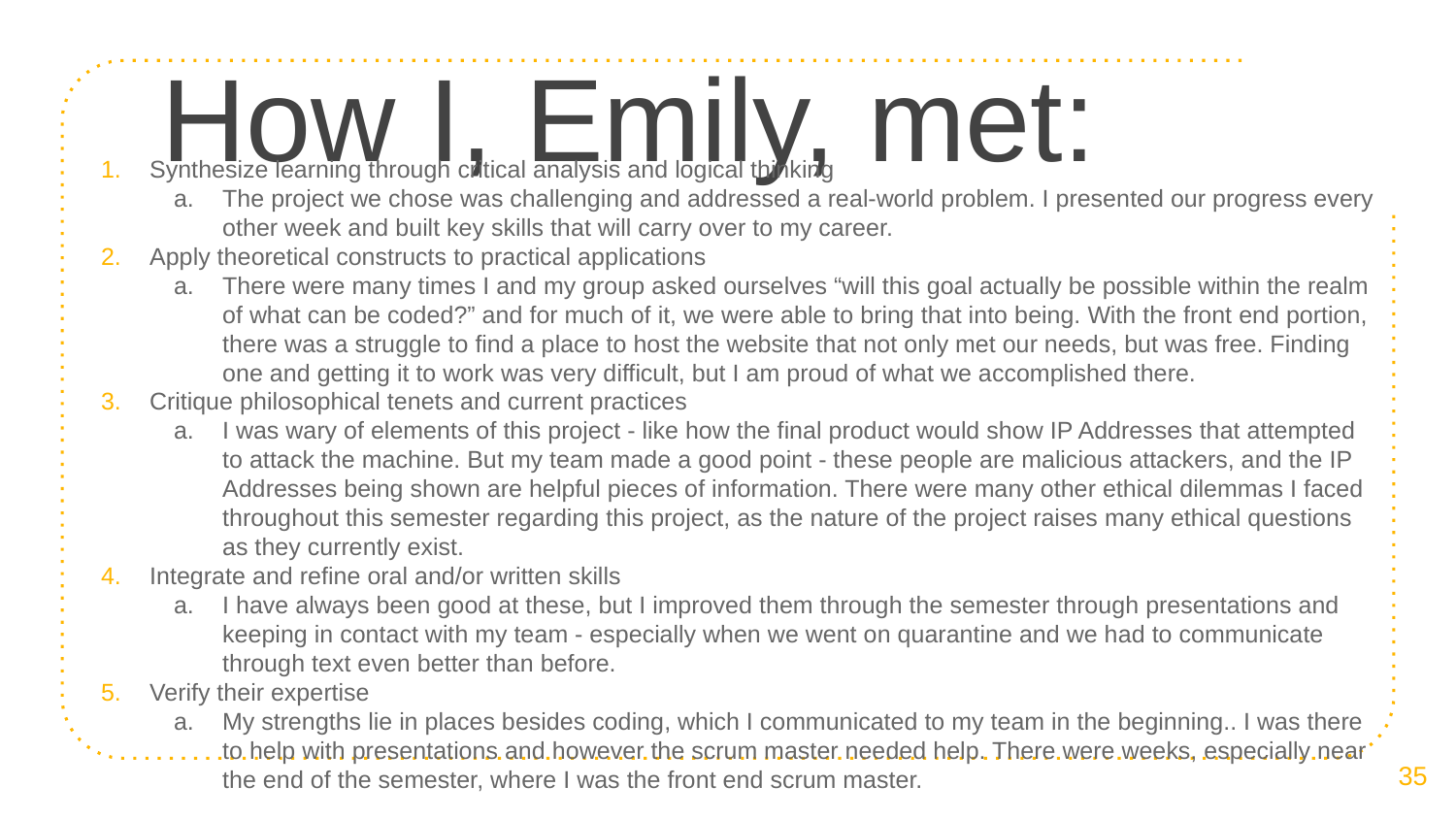

# How I, Emily, met:
Synthesize learning through critical analysis and logical thinking
The project we chose was challenging and addressed a real-world problem. I presented our progress every other week and built key skills that will carry over to my career.
Apply theoretical constructs to practical applications
There were many times I and my group asked ourselves “will this goal actually be possible within the realm of what can be coded?” and for much of it, we were able to bring that into being. With the front end portion, there was a struggle to find a place to host the website that not only met our needs, but was free. Finding one and getting it to work was very difficult, but I am proud of what we accomplished there.
Critique philosophical tenets and current practices
I was wary of elements of this project - like how the final product would show IP Addresses that attempted to attack the machine. But my team made a good point - these people are malicious attackers, and the IP Addresses being shown are helpful pieces of information. There were many other ethical dilemmas I faced throughout this semester regarding this project, as the nature of the project raises many ethical questions as they currently exist.
Integrate and refine oral and/or written skills
I have always been good at these, but I improved them through the semester through presentations and keeping in contact with my team - especially when we went on quarantine and we had to communicate through text even better than before.
Verify their expertise
My strengths lie in places besides coding, which I communicated to my team in the beginning.. I was there to help with presentations and however the scrum master needed help. There were weeks, especially near the end of the semester, where I was the front end scrum master.
35